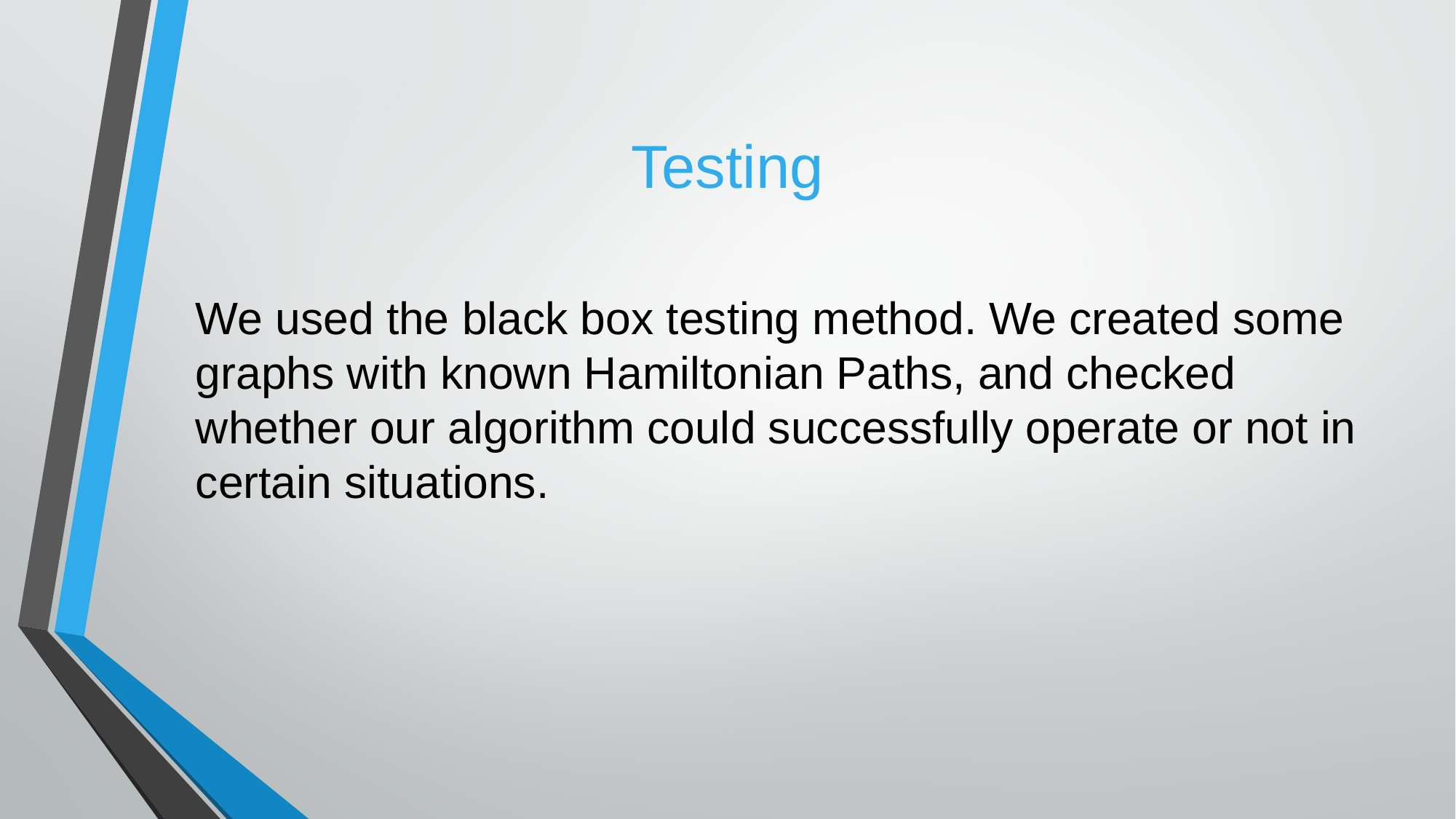

# Testing
We used the black box testing method. We created some graphs with known Hamiltonian Paths, and checked whether our algorithm could successfully operate or not in certain situations.